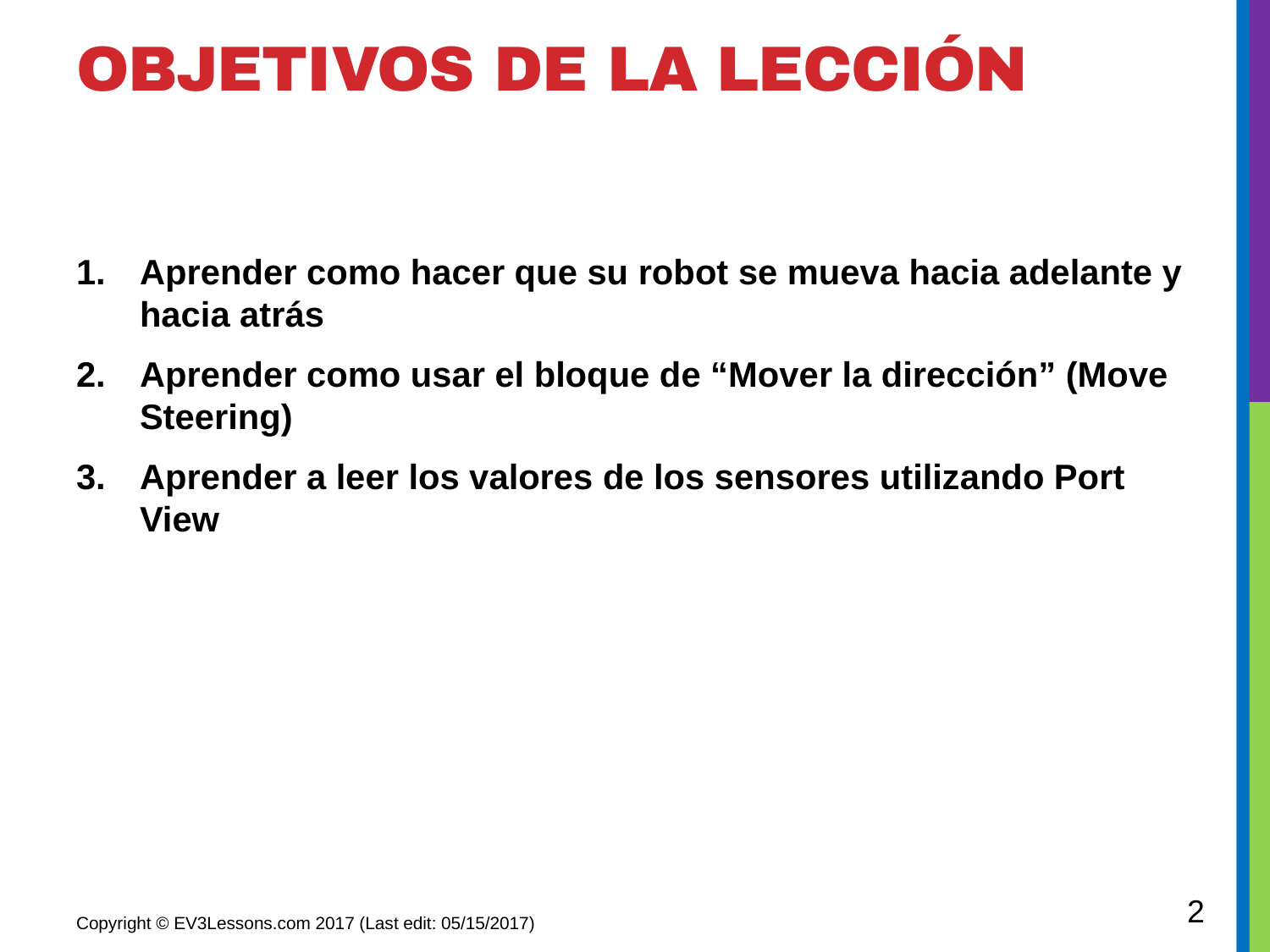

# Objetivos de la lección
Aprender como hacer que su robot se mueva hacia adelante y hacia atrás
Aprender como usar el bloque de “Mover la dirección” (Move Steering)
Aprender a leer los valores de los sensores utilizando Port View
2
Copyright © EV3Lessons.com 2017 (Last edit: 05/15/2017)